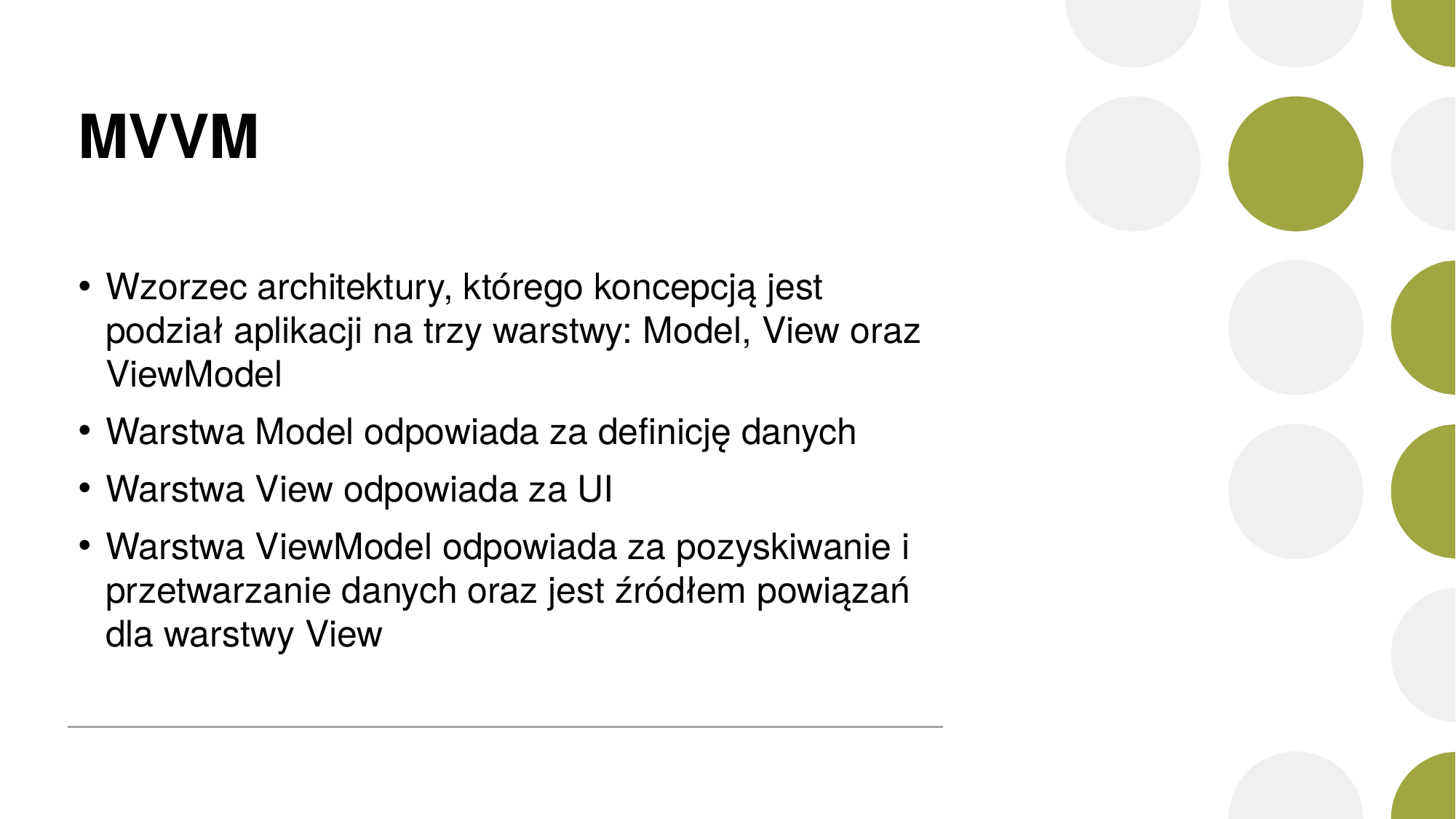

# MVVM
Wzorzec architektury, którego koncepcją jest podział aplikacji na trzy warstwy: Model, View oraz ViewModel
Warstwa Model odpowiada za definicję danych
Warstwa View odpowiada za UI
Warstwa ViewModel odpowiada za pozyskiwanie i przetwarzanie danych oraz jest źródłem powiązań dla warstwy View